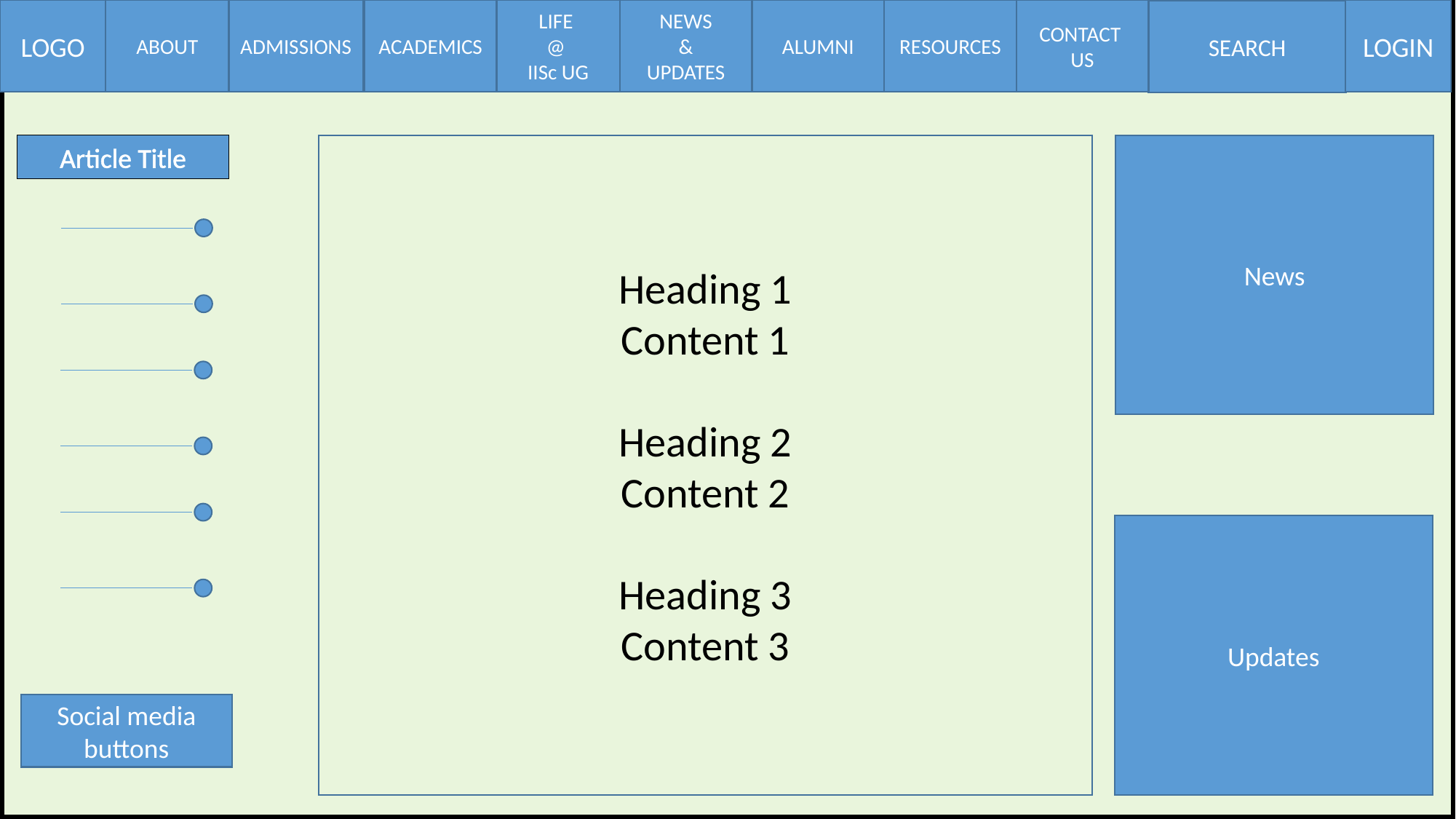

ALUMNI
RESOURCES
CONTACT
US
ADMISSIONS
ACADEMICS
LIFE
@
IISc UG
NEWS
&
UPDATES
ABOUT
LOGIN
LOGO
SEARCH
Article Title
News
Heading 1
Content 1

Heading 2
Content 2

Heading 3
Content 3

Updates
Social media buttons